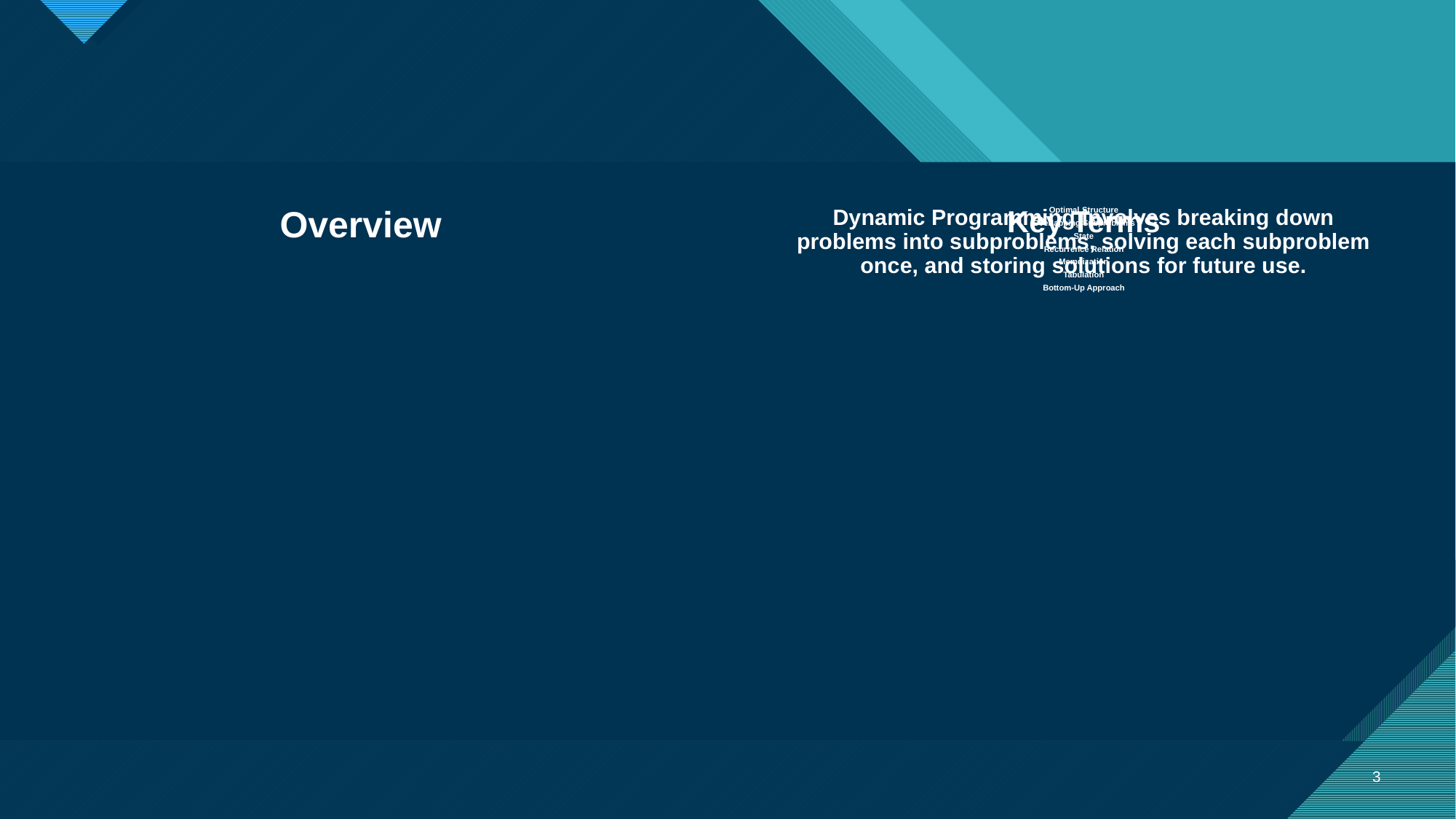

Overview
Key Terms
Dynamic Programming involves breaking down problems into subproblems, solving each subproblem once, and storing solutions for future use.

Optimal Structure
Overlapping Subproblems
State
Recurrence Relation
Memoization
Tabulation
Bottom-Up Approach
3